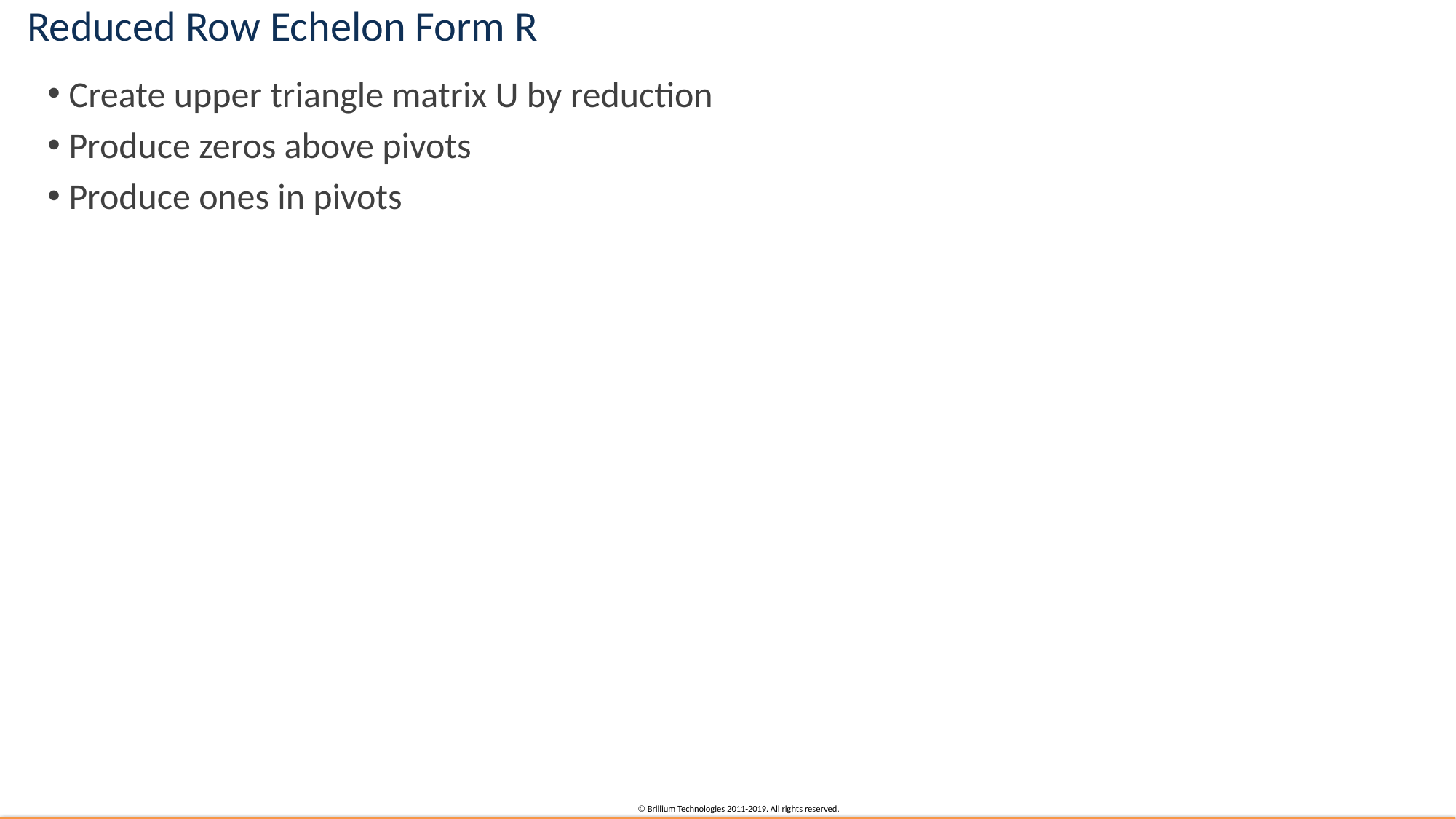

# Reduced Row Echelon Form R
Create upper triangle matrix U by reduction
Produce zeros above pivots
Produce ones in pivots